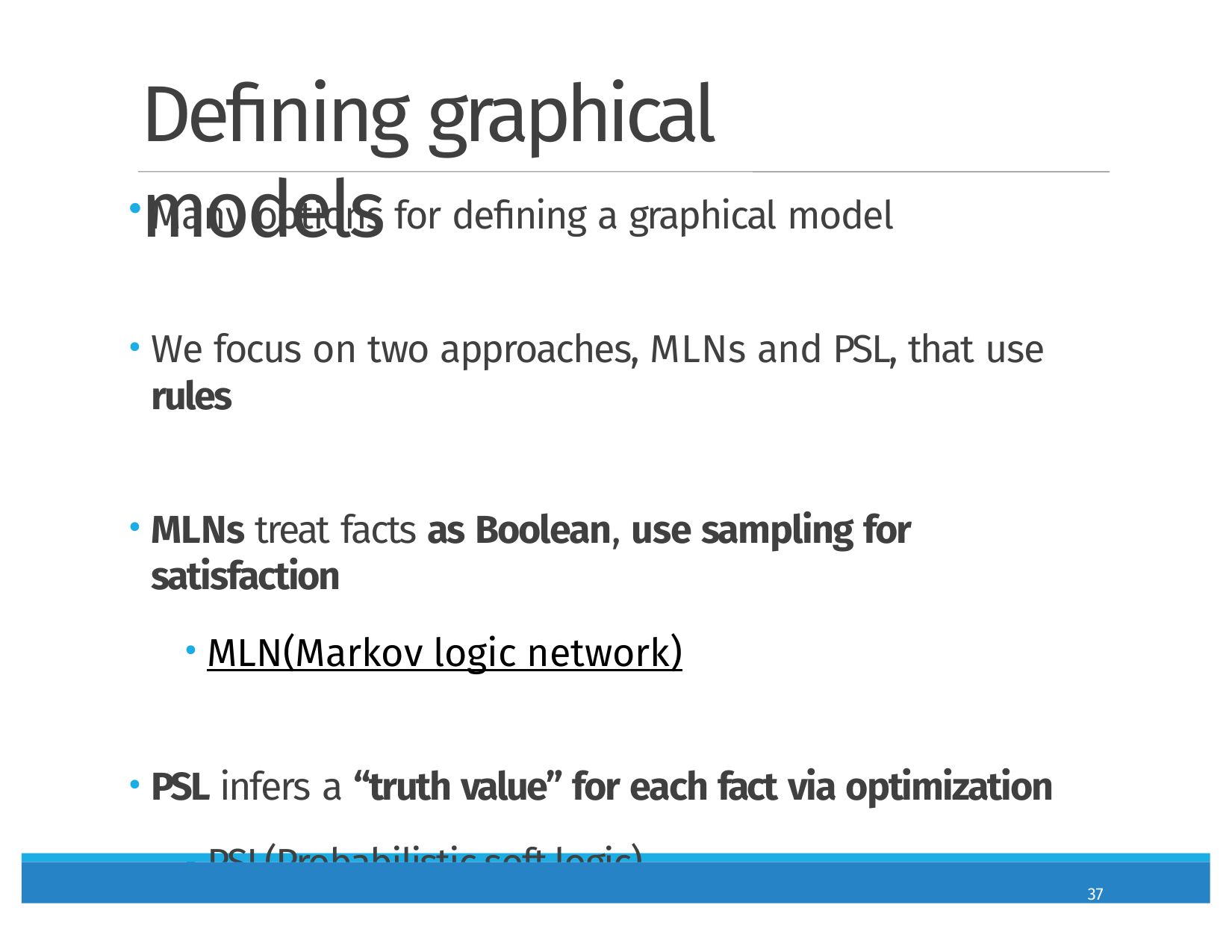

# Defining graphical models

Many options for defining a graphical model

We focus on two approaches, MLNs and PSL, that use rules

MLNs treat facts as Boolean, use sampling for satisfaction
MLN(Markov logic network)

PSL infers a “truth value” for each fact via optimization
PSL(Probabilistic soft logic)

37